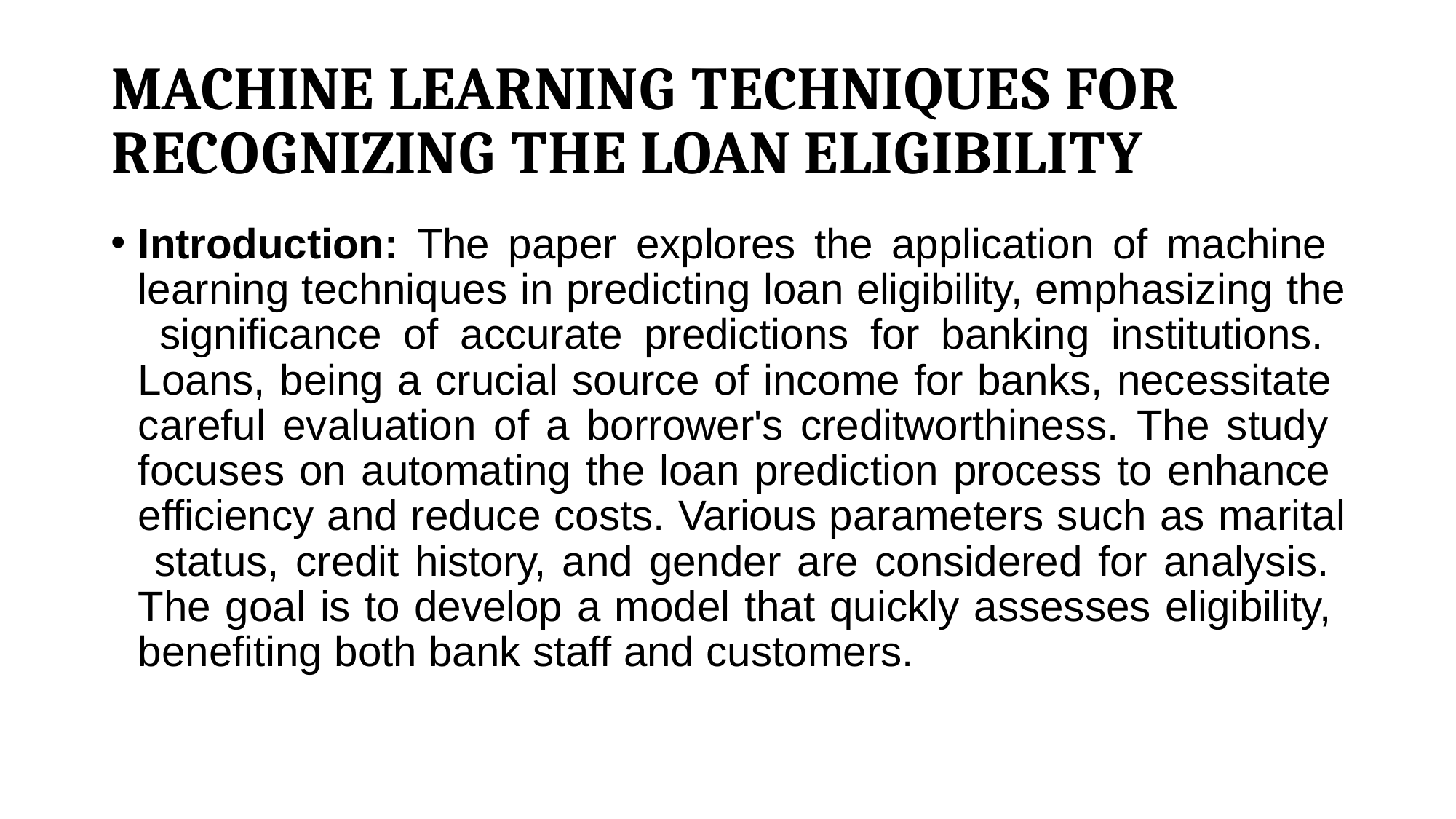

# MACHINE LEARNING TECHNIQUES FOR  RECOGNIZING THE LOAN ELIGIBILITY
Introduction: The paper explores the application of machine  learning techniques in predicting loan eligibility, emphasizing the  significance of accurate predictions for banking institutions.  Loans, being a crucial source of income for banks, necessitate  careful evaluation of a borrower's creditworthiness. The study  focuses on automating the loan prediction process to enhance  efficiency and reduce costs. Various parameters such as marital  status, credit history, and gender are considered for analysis.  The goal is to develop a model that quickly assesses eligibility,  benefiting both bank staff and customers.